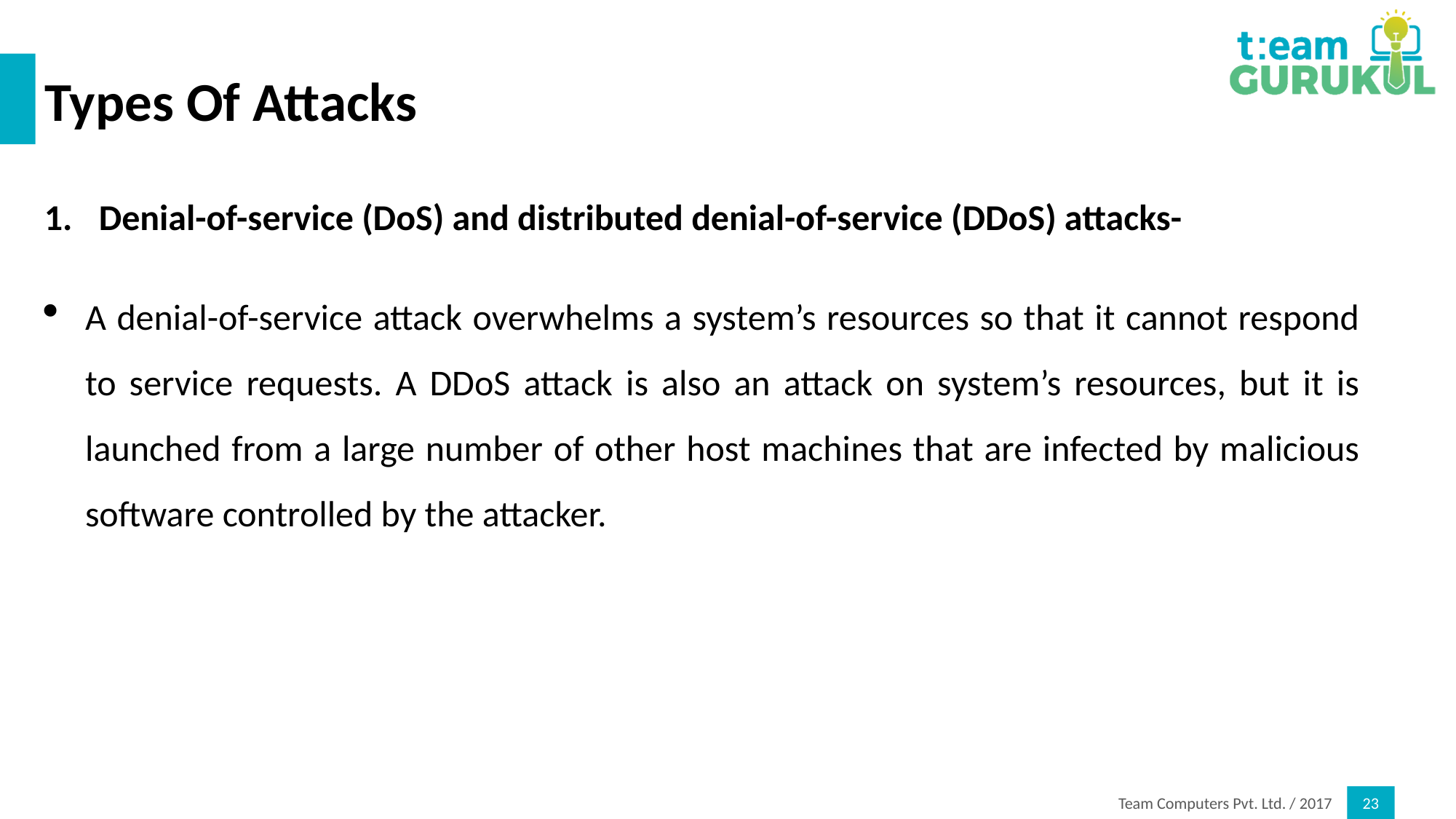

# Types Of Attacks
Denial-of-service (DoS) and distributed denial-of-service (DDoS) attacks-
A denial-of-service attack overwhelms a system’s resources so that it cannot respond to service requests. A DDoS attack is also an attack on system’s resources, but it is launched from a large number of other host machines that are infected by malicious software controlled by the attacker.